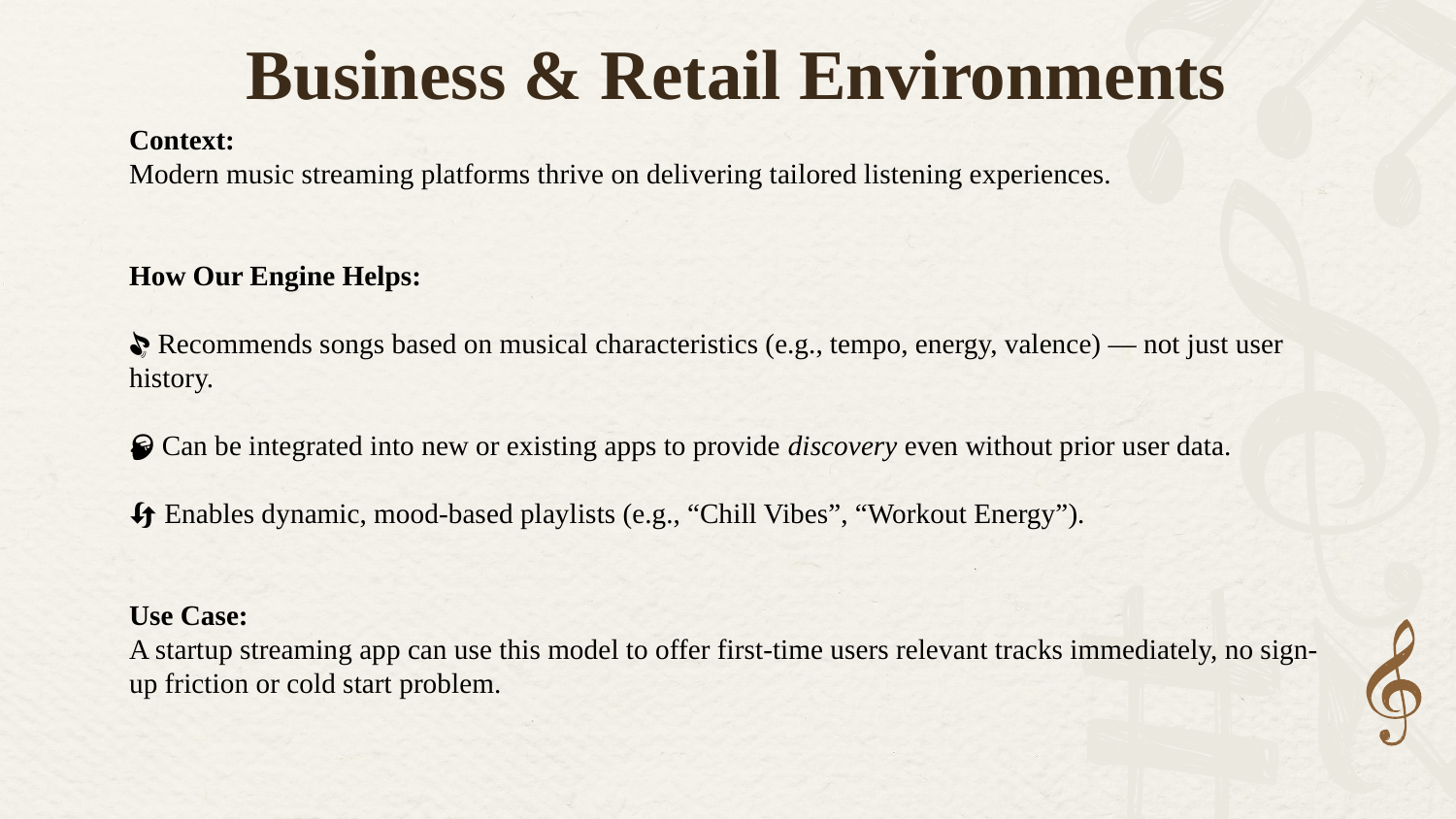

Business & Retail Environments
Context:
Modern music streaming platforms thrive on delivering tailored listening experiences.

How Our Engine Helps:

🎵 Recommends songs based on musical characteristics (e.g., tempo, energy, valence) — not just user history.

🧠 Can be integrated into new or existing apps to provide discovery even without prior user data.

🔄 Enables dynamic, mood-based playlists (e.g., “Chill Vibes”, “Workout Energy”).

Use Case:
A startup streaming app can use this model to offer first-time users relevant tracks immediately, no sign-up friction or cold start problem.